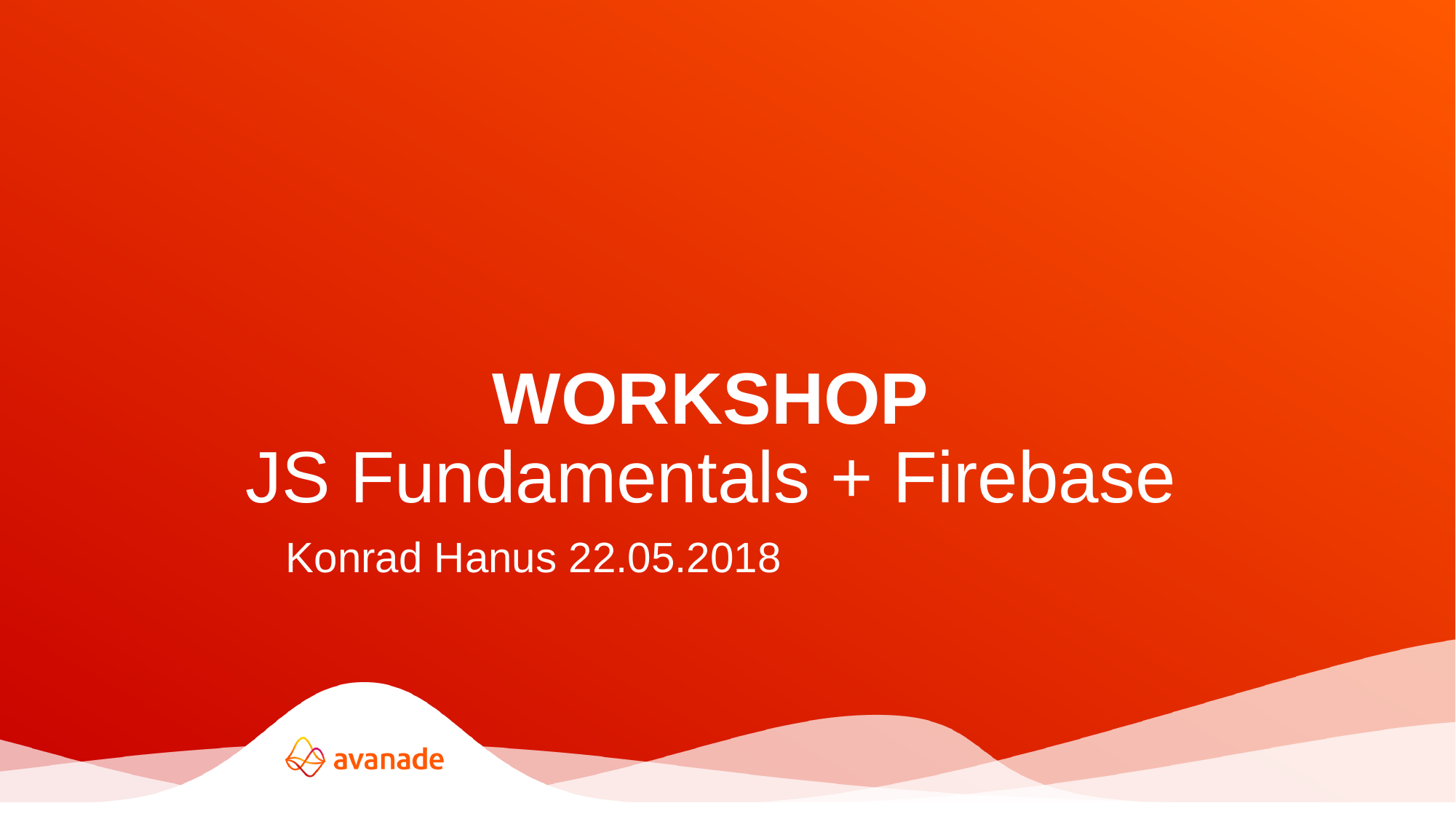

# WORKSHOP JS Fundamentals + Firebase
Konrad Hanus 22.05.2018